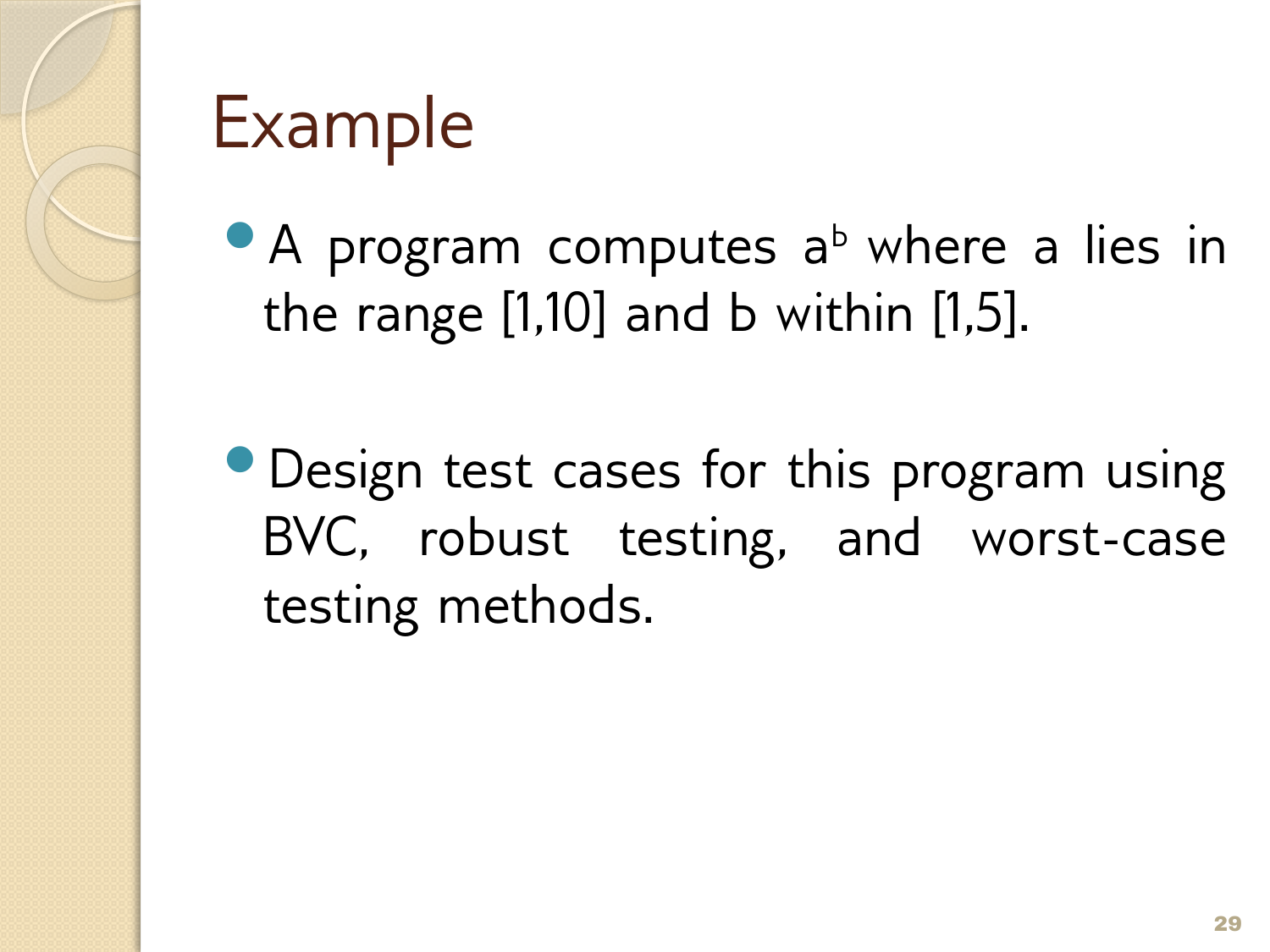

# Example
A program computes ab where a lies in the range [1,10] and b within [1,5].

Design test cases for this program using BVC, robust testing, and worst-case testing methods.
29